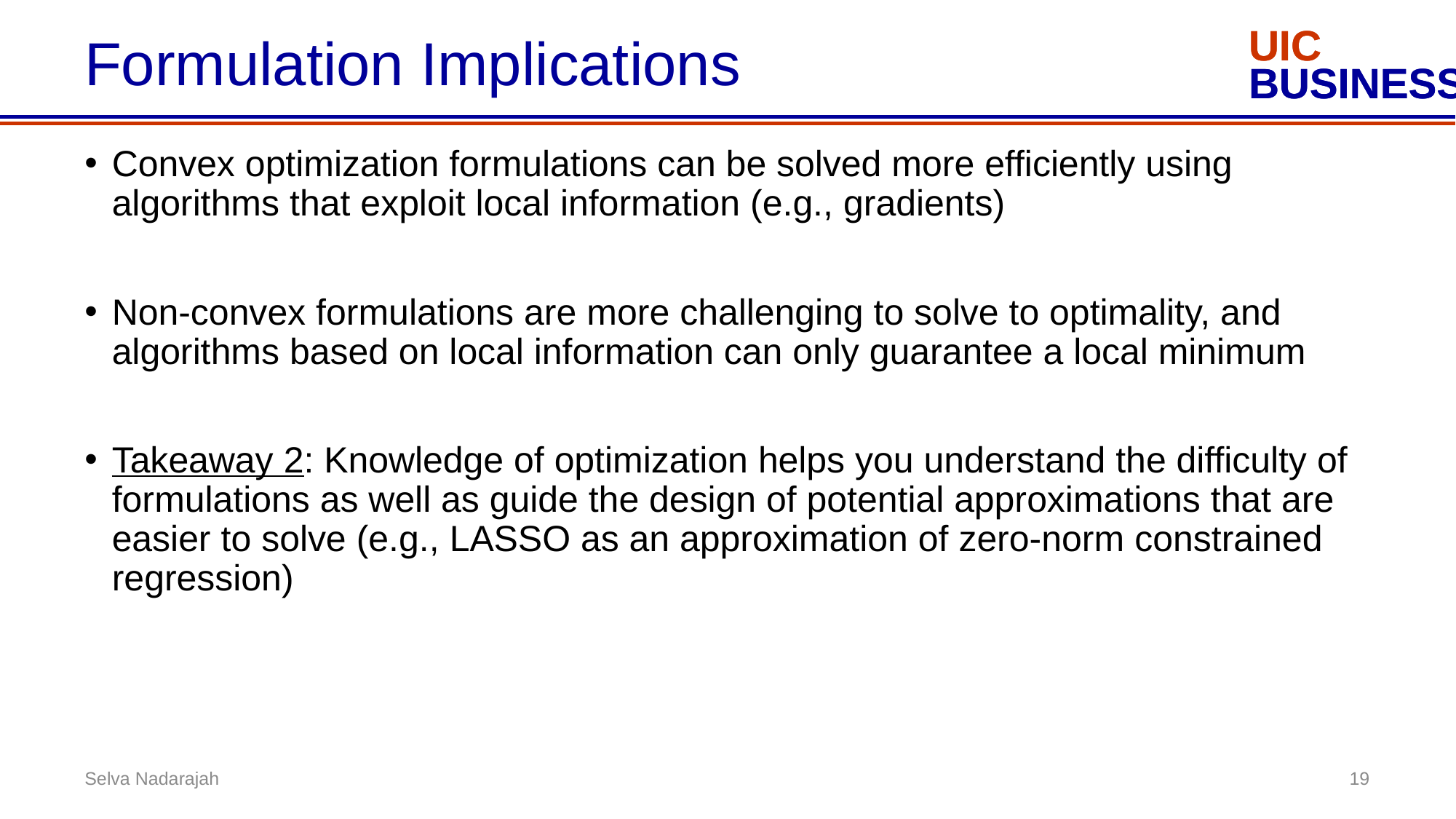

# Formulation Implications
Convex optimization formulations can be solved more efficiently using algorithms that exploit local information (e.g., gradients)

Non-convex formulations are more challenging to solve to optimality, and algorithms based on local information can only guarantee a local minimum

Takeaway 2: Knowledge of optimization helps you understand the difficulty of formulations as well as guide the design of potential approximations that are easier to solve (e.g., LASSO as an approximation of zero-norm constrained regression)
19
Selva Nadarajah